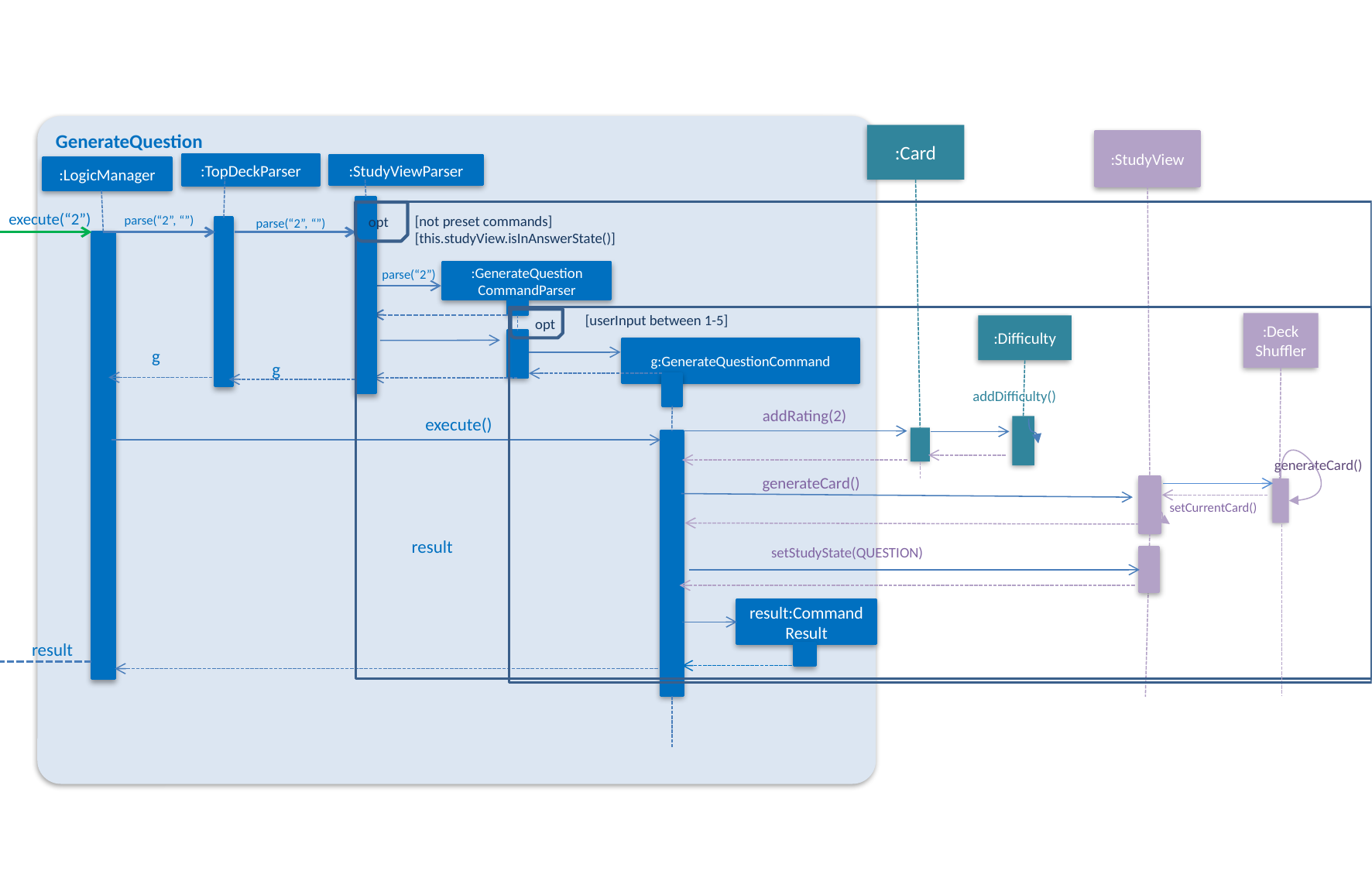

GenerateQuestion
:Card
:StudyView
:TopDeckParser
:StudyViewParser
:LogicManager

execute(“2”)
parse(“2”, “”)
[not preset commands]
[this.studyView.isInAnswerState()]
opt
parse(“2”, “”)

parse(“2”)
:GenerateQuestion
CommandParser

[userInput between 1-5]

opt

:Deck
Shuffler
:Difficulty

g:GenerateQuestionCommand
g
g

addDifficulty()
addRating(2)
execute()

generateCard()
generateCard()

setCurrentCard()
result
setStudyState(QUESTION)

result:Command Result
result